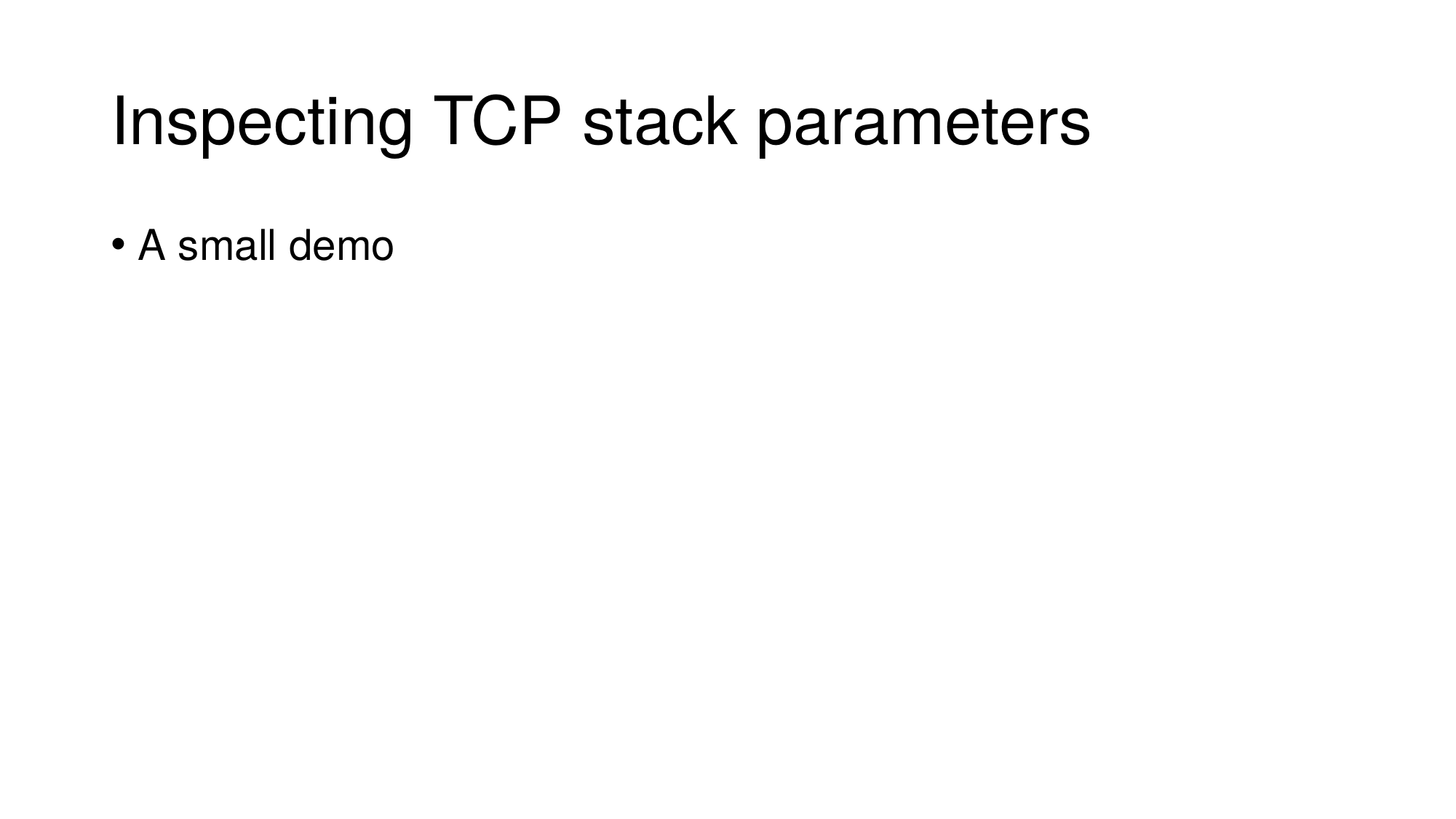

# Inspecting TCP stack parameters
A small demo